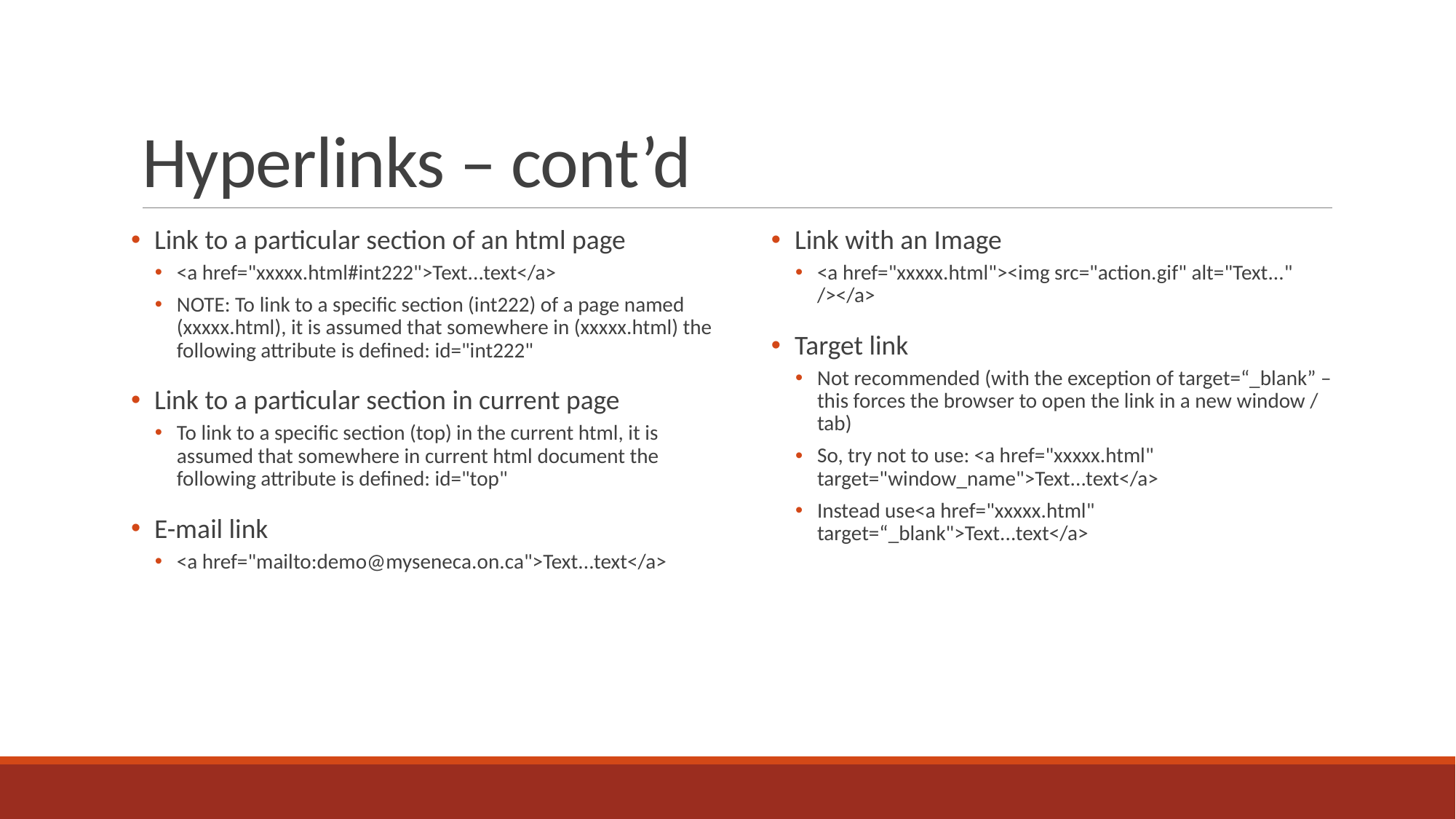

# Hyperlinks – cont’d
  Link to a particular section of an html page
<a href="xxxxx.html#int222">Text...text</a>
NOTE: To link to a specific section (int222) of a page named (xxxxx.html), it is assumed that somewhere in (xxxxx.html) the following attribute is defined: id="int222"
  Link to a particular section in current page
To link to a specific section (top) in the current html, it is assumed that somewhere in current html document the following attribute is defined: id="top"
  E-mail link
<a href="mailto:demo@myseneca.on.ca">Text...text</a>
  Link with an Image
<a href="xxxxx.html"><img src="action.gif" alt="Text..." /></a>
  Target link
Not recommended (with the exception of target=“_blank” – this forces the browser to open the link in a new window / tab)
So, try not to use: <a href="xxxxx.html" target="window_name">Text...text</a>
Instead use<a href="xxxxx.html" target=“_blank">Text...text</a>